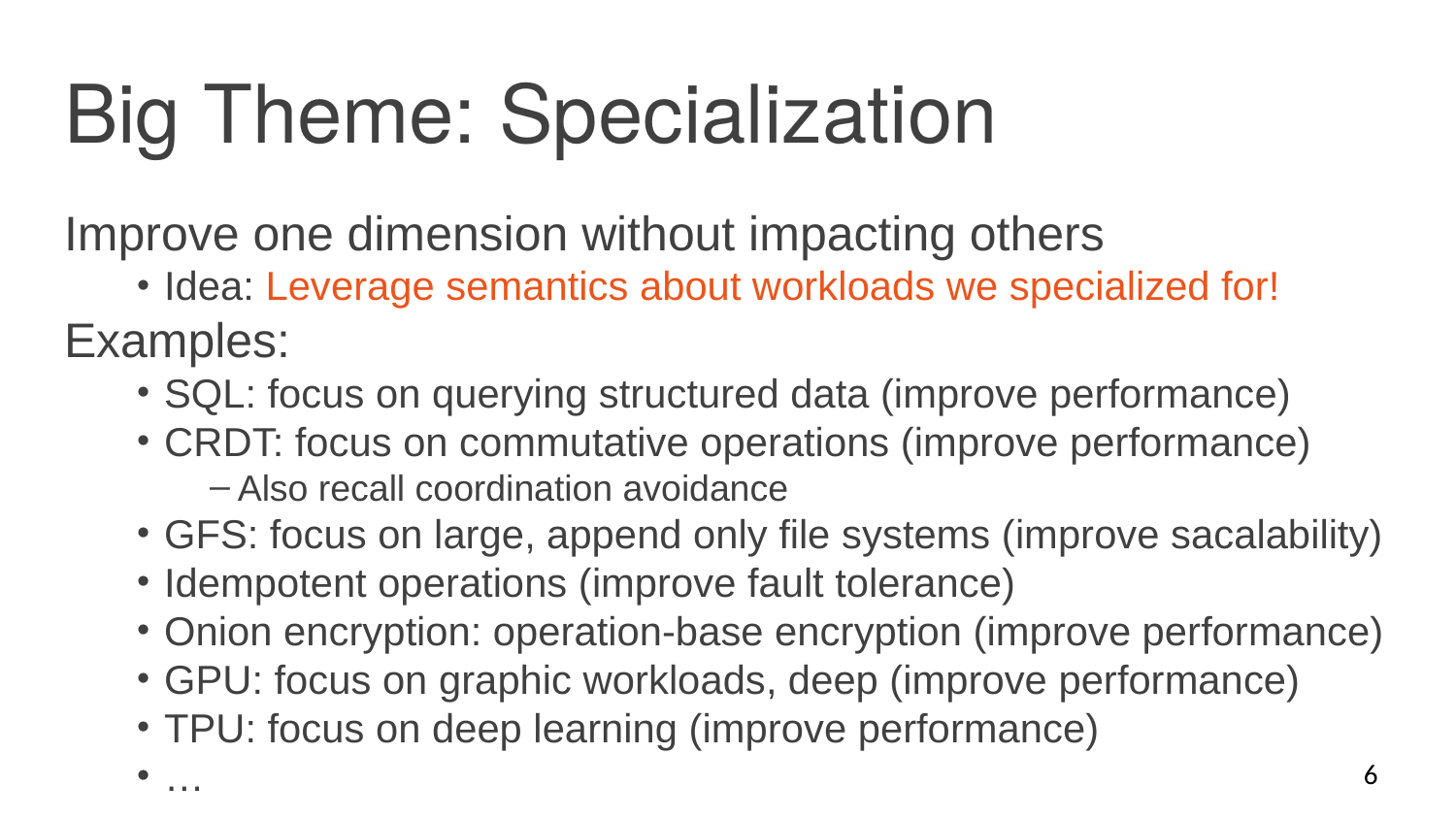

# Big Theme: Specialization
Improve one dimension without impacting others
Idea: Leverage semantics about workloads we specialized for!
Examples:
SQL: focus on querying structured data (improve performance)
CRDT: focus on commutative operations (improve performance)
Also recall coordination avoidance
GFS: focus on large, append only file systems (improve sacalability)
Idempotent operations (improve fault tolerance)
Onion encryption: operation-base encryption (improve performance)
GPU: focus on graphic workloads, deep (improve performance)
TPU: focus on deep learning (improve performance)
…
6